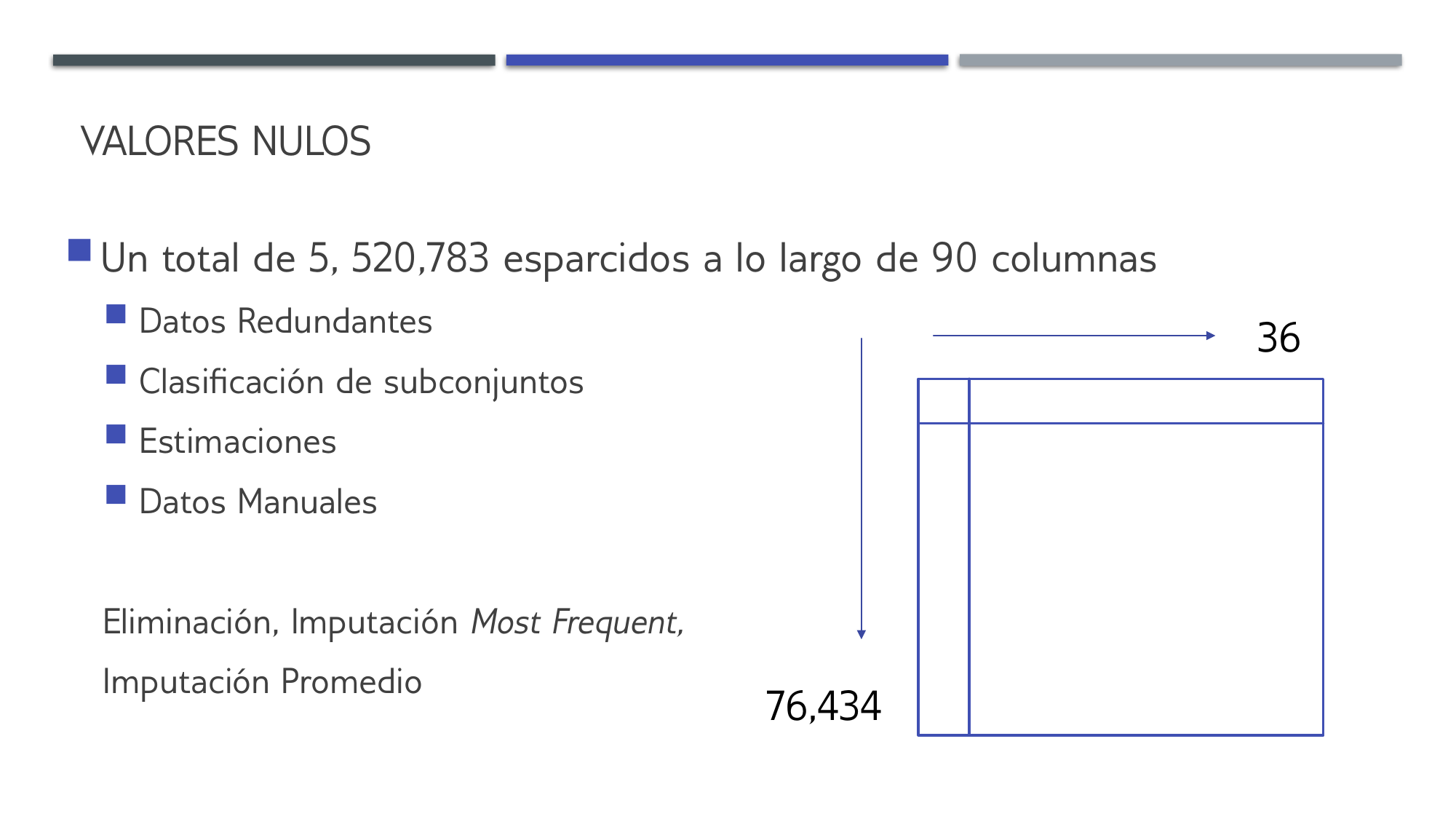

# Valores nulos
Un total de 5, 520,783 esparcidos a lo largo de 90 columnas
Datos Redundantes
Clasificación de subconjuntos
Estimaciones
Datos Manuales

Eliminación, Imputación Most Frequent,
Imputación Promedio

36

76,434